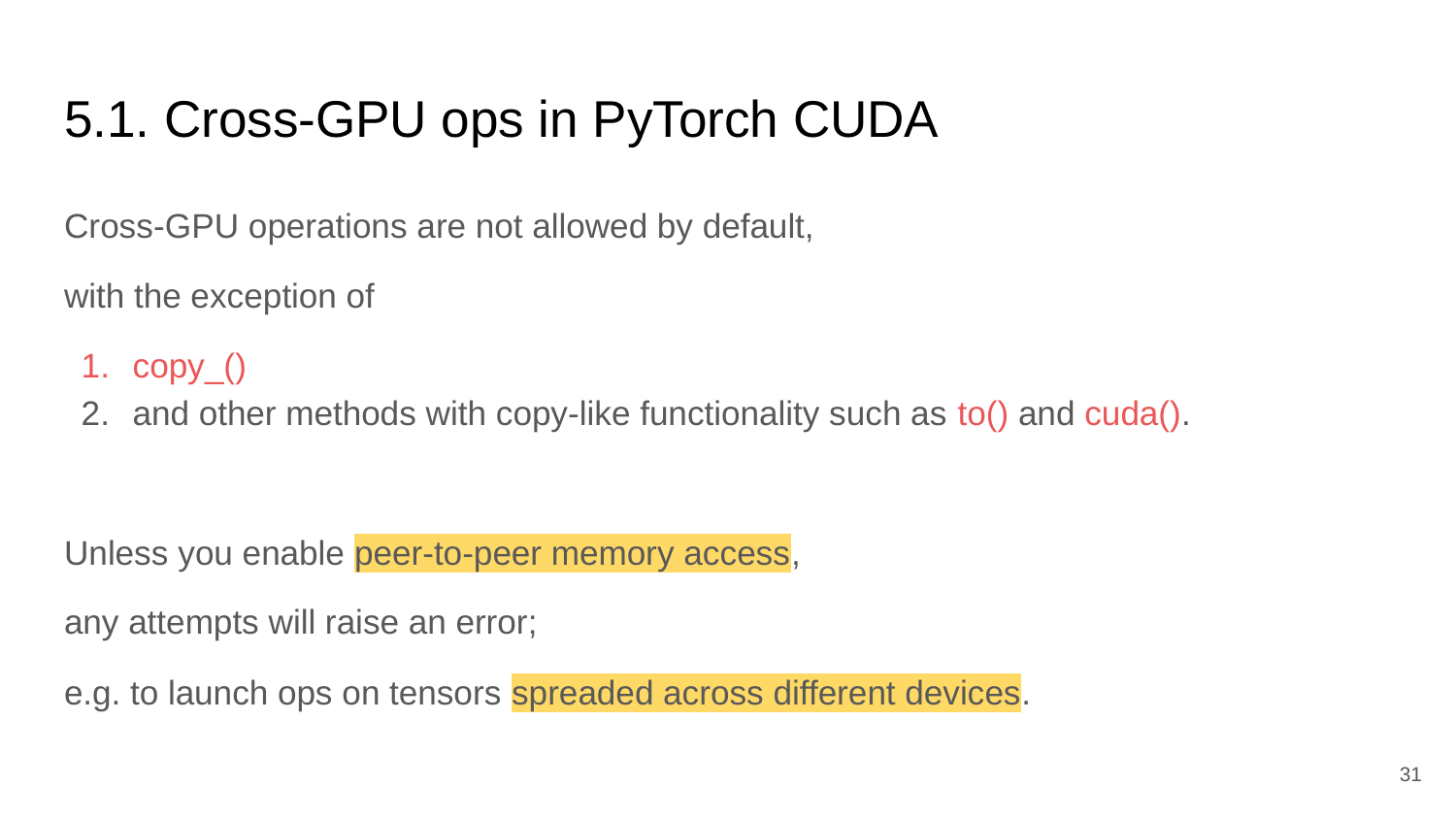

# 5.1. Cross-GPU ops in PyTorch CUDA

Cross-GPU operations are not allowed by default,
with the exception of
copy_()
and other methods with copy-like functionality such as to() and cuda().

Unless you enable peer-to-peer memory access,
any attempts will raise an error;
e.g. to launch ops on tensors spreaded across different devices.
31